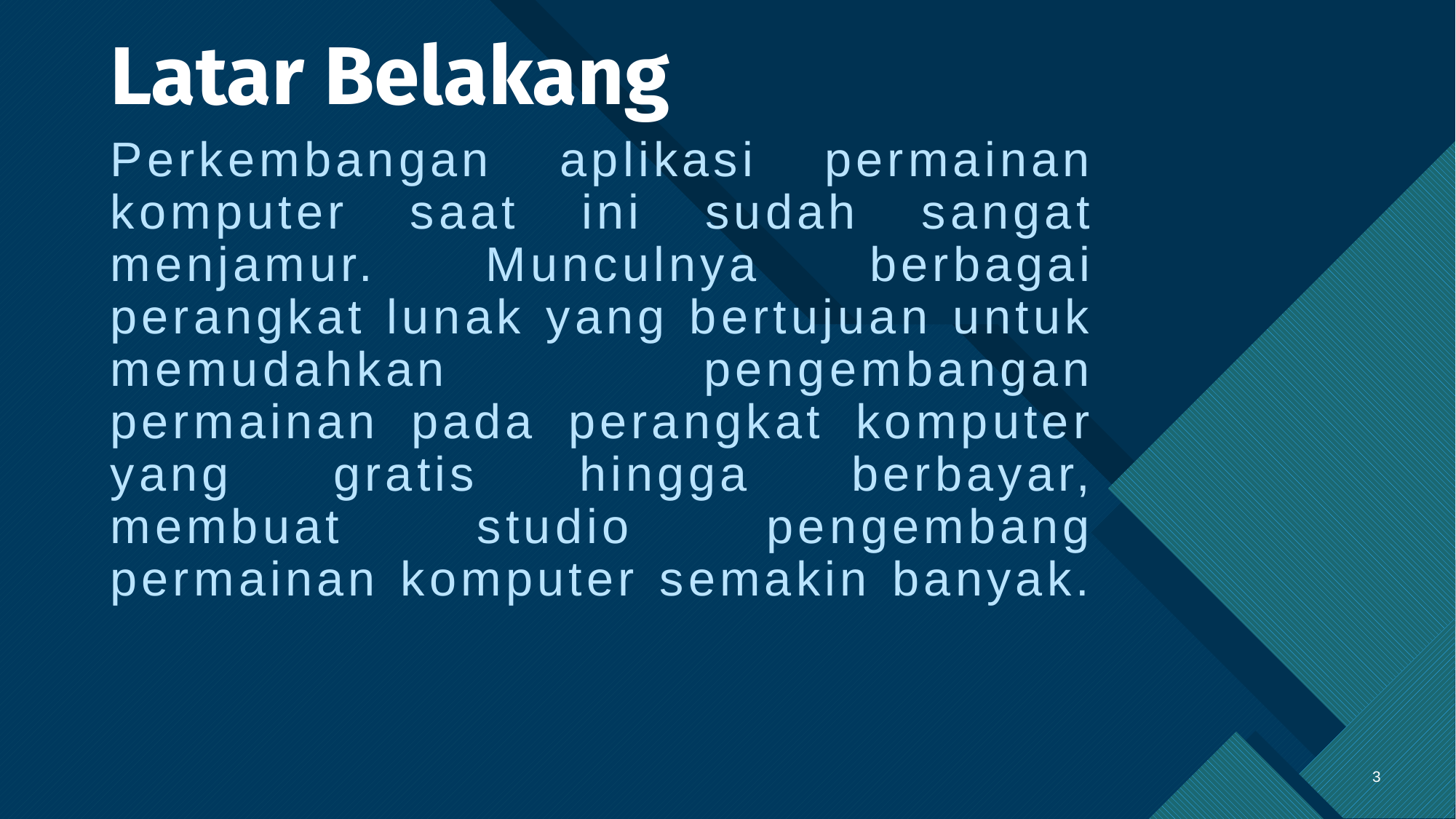

# Latar Belakang
Perkembangan aplikasi permainan komputer saat ini sudah sangat menjamur. Munculnya berbagai perangkat lunak yang bertujuan untuk memudahkan pengembangan permainan pada perangkat komputer yang gratis hingga berbayar, membuat studio pengembang permainan komputer semakin banyak.
3